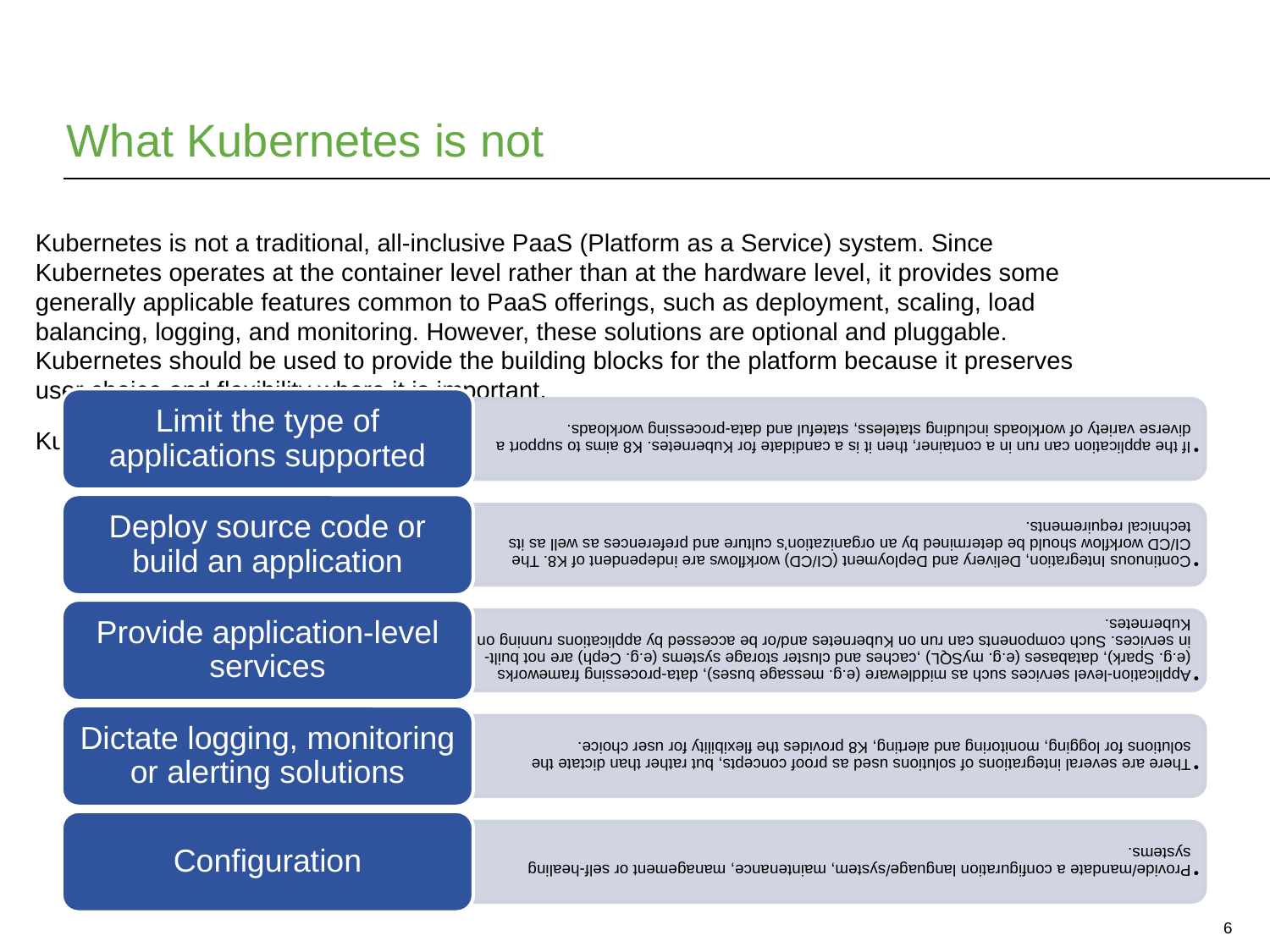

# What Kubernetes is not
Kubernetes is not a traditional, all-inclusive PaaS (Platform as a Service) system. Since Kubernetes operates at the container level rather than at the hardware level, it provides some generally applicable features common to PaaS offerings, such as deployment, scaling, load balancing, logging, and monitoring. However, these solutions are optional and pluggable. Kubernetes should be used to provide the building blocks for the platform because it preserves user choice and flexibility where it is important.
Kubernetes does not:
If the application can run in a container, then it is a candidate for Kubernetes. K8 aims to support a diverse variety of workloads including stateless, stateful and data-processing workloads.
Limit the type of applications supported
Continuous Integration, Delivery and Deployment (CI/CD) workflows are independent of K8. The CI/CD workflow should be determined by an organization’s culture and preferences as well as its technical requirements.
Deploy source code or build an application
Application-level services such as middleware (e.g. message buses), data-processing frameworks (e.g. Spark), databases (e.g. mySQL) ,caches and cluster storage systems (e.g. Ceph) are not built-in services. Such components can run on Kubernetes and/or be accessed by applications running on Kubernetes.
Provide application-level services
There are several integrations of solutions used as proof concepts, but rather than dictate the solutions for logging, monitoring and alerting, K8 provides the flexibility for user choice.
Dictate logging, monitoring or alerting solutions
Provide/mandate a configuration language/system, maintenance, management or self-healing systems.
Configuration
6